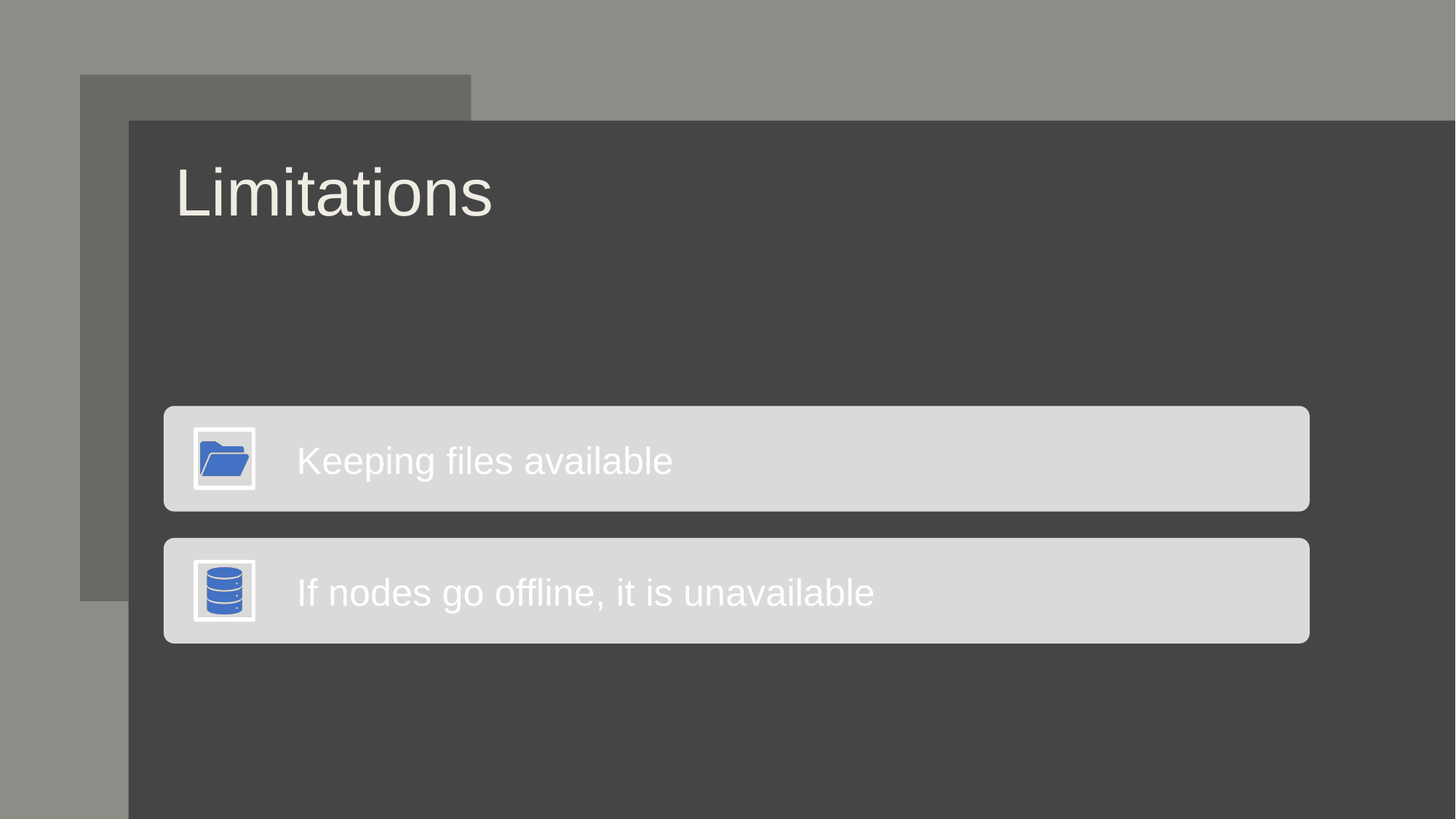

# Limitations
Keeping files available
If nodes go offline, it is unavailable